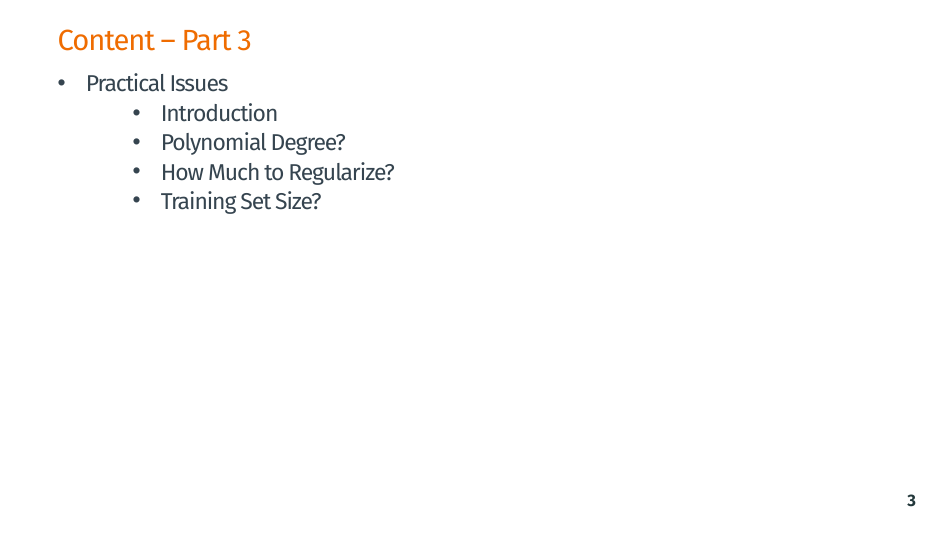

# Content – Part 3
Practical Issues
Introduction
Polynomial Degree?
How Much to Regularize?
Training Set Size?

3